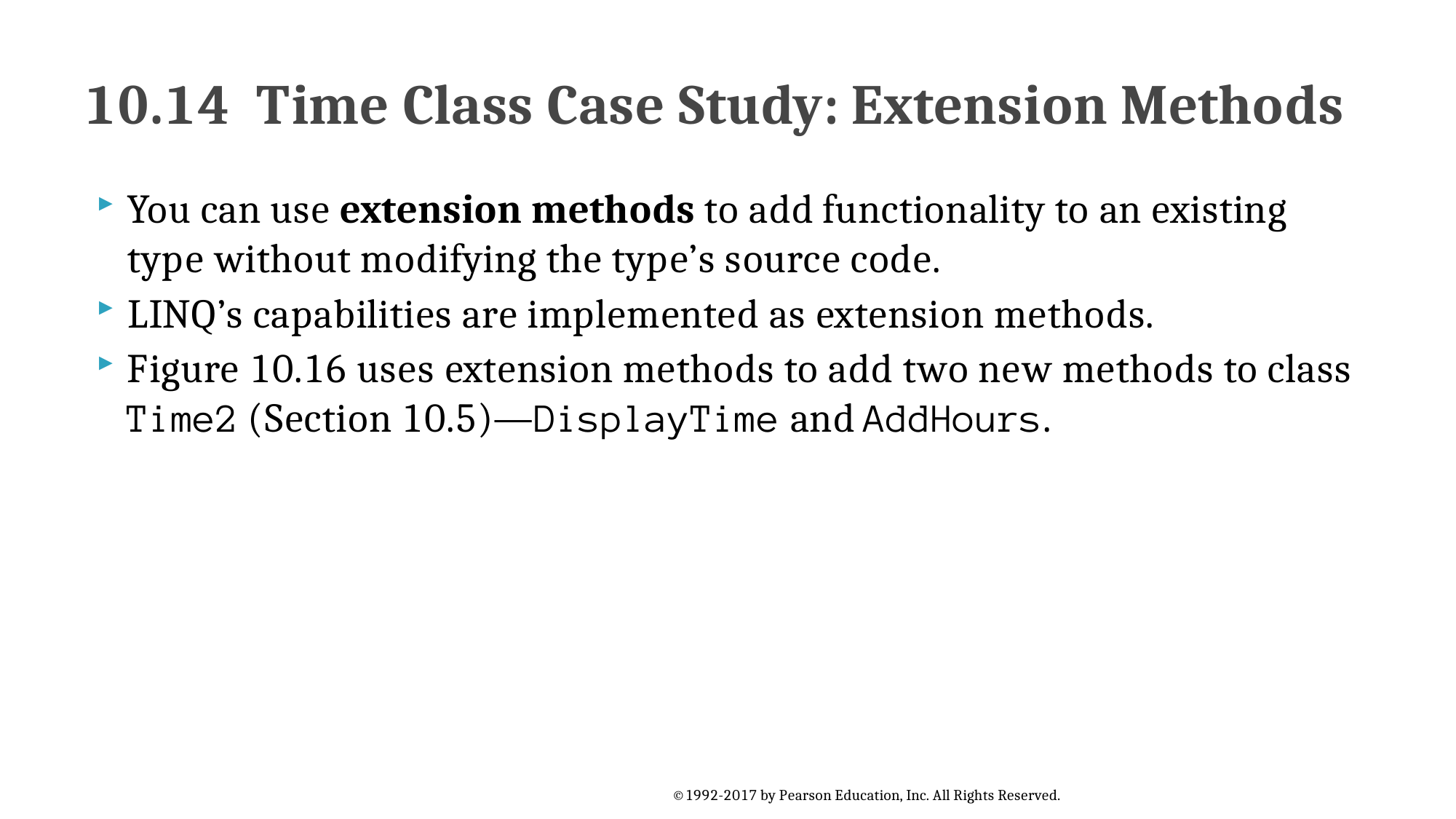

# 10.14  Time Class Case Study: Extension Methods
You can use extension methods to add functionality to an existing type without modifying the type’s source code.
LINQ’s capabilities are implemented as extension methods.
Figure 10.16 uses extension methods to add two new methods to class Time2 (Section 10.5)—DisplayTime and AddHours.
©1992-2017 by Pearson Education, Inc. All Rights Reserved.